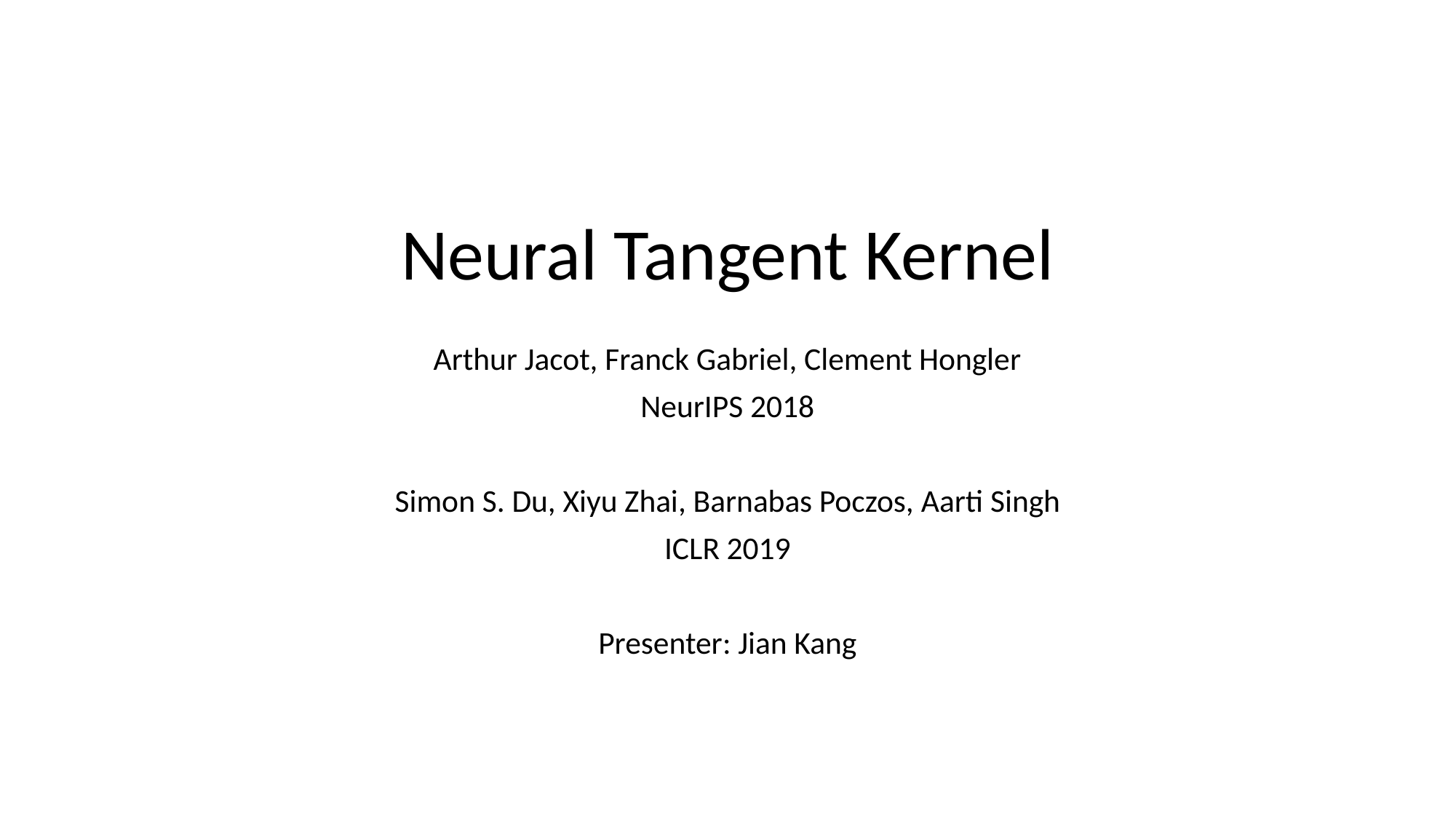

# Neural Tangent Kernel
Arthur Jacot, Franck Gabriel, Clement Hongler
NeurIPS 2018

Simon S. Du, Xiyu Zhai, Barnabas Poczos, Aarti Singh
ICLR 2019

Presenter: Jian Kang